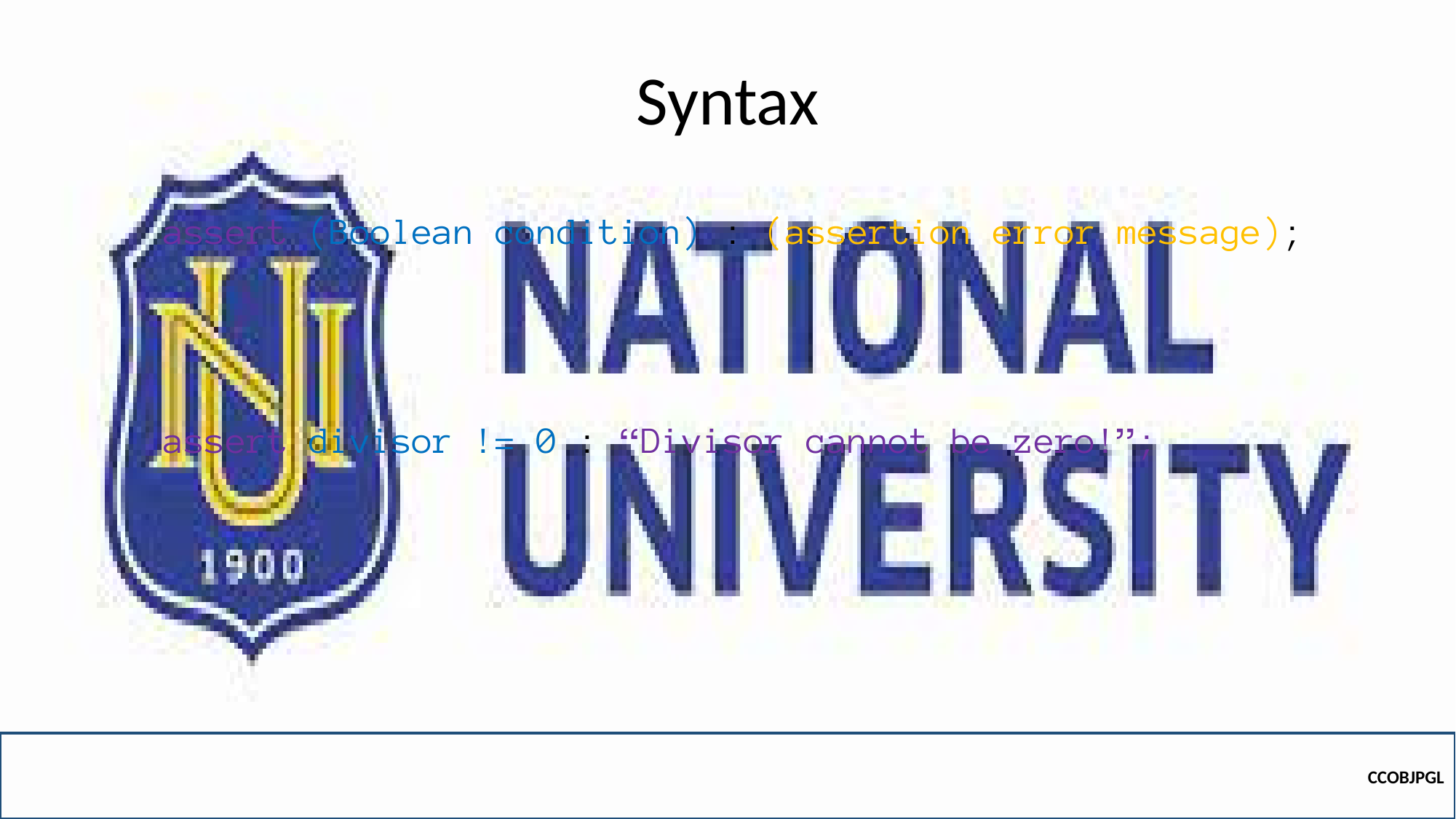

# Syntax
assert (Boolean condition) : (assertion error message);
assert divisor != 0 : “Divisor cannot be zero!”;
CCOBJPGL